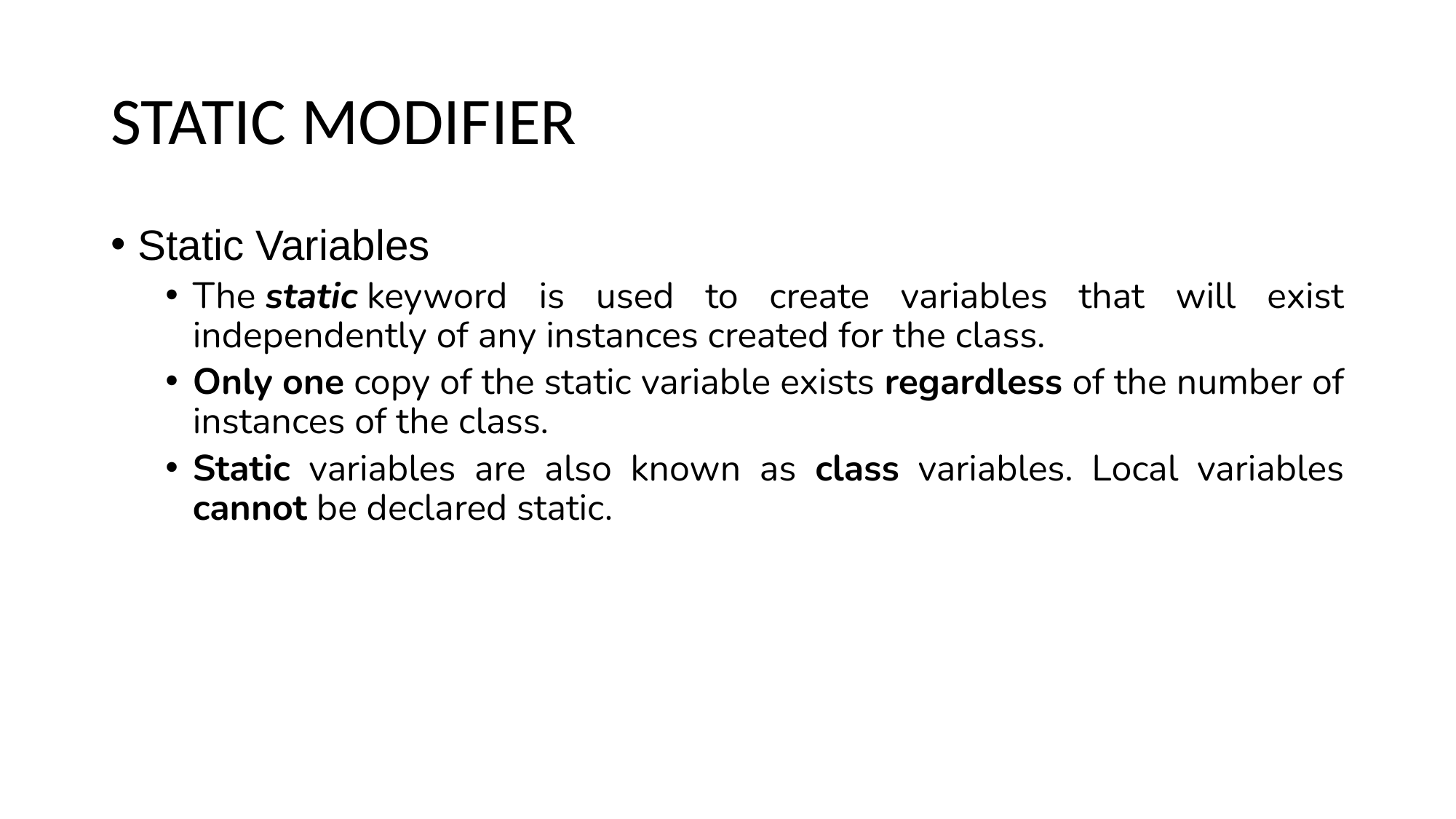

# STATIC MODIFIER
Static Variables
The static keyword is used to create variables that will exist independently of any instances created for the class.
Only one copy of the static variable exists regardless of the number of instances of the class.
Static variables are also known as class variables. Local variables cannot be declared static.